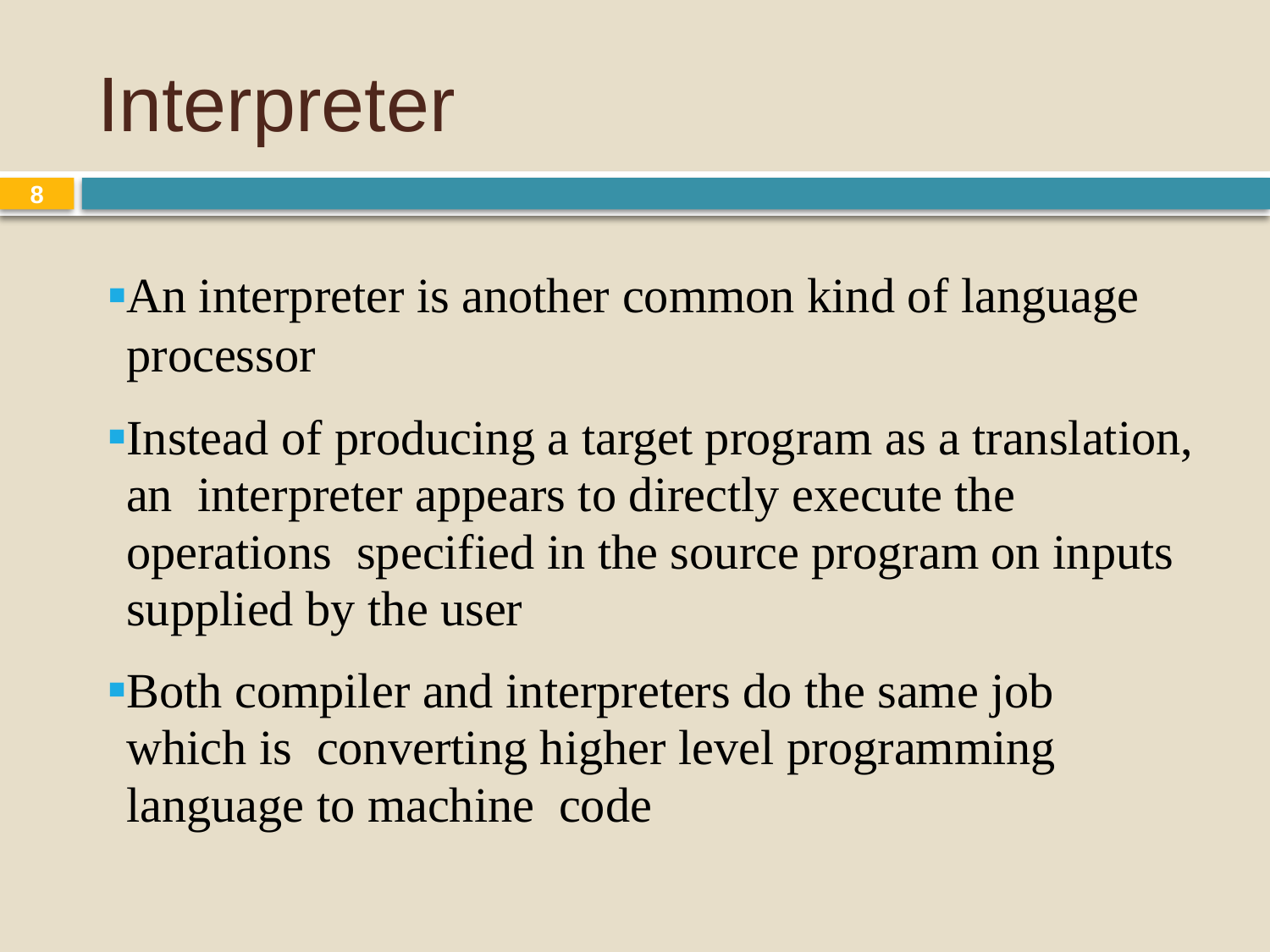

# Interpreter
8
An interpreter is another common kind of language processor
Instead of producing a target program as a translation, an  interpreter appears to directly execute the operations  specified in the source program on inputs supplied by the user
Both compiler and interpreters do the same job which is  converting higher level programming language to machine  code